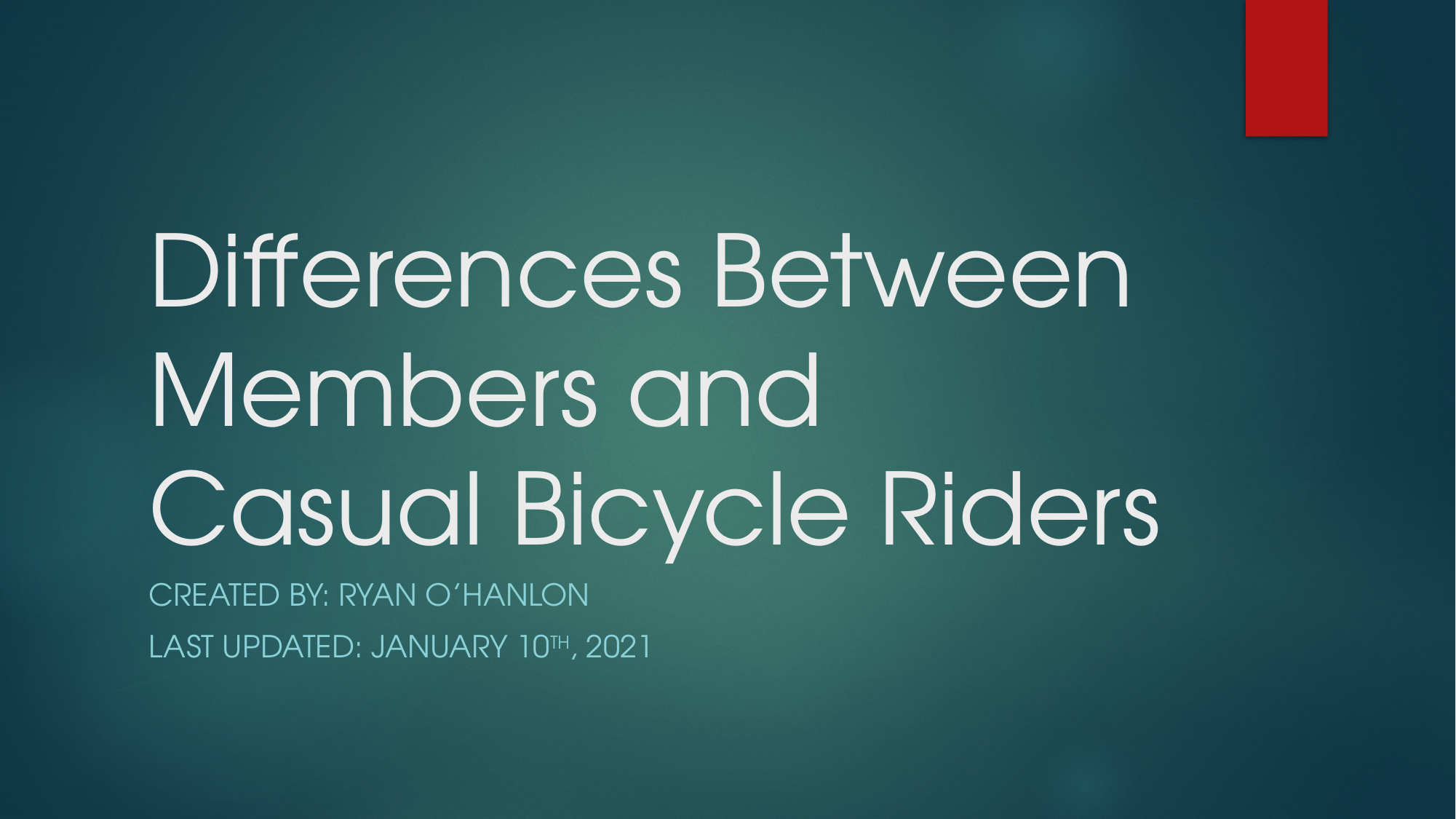

# Differences Between Members and Casual Bicycle Riders
Created by: Ryan O’Hanlon
Last Updated: January 10th, 2021